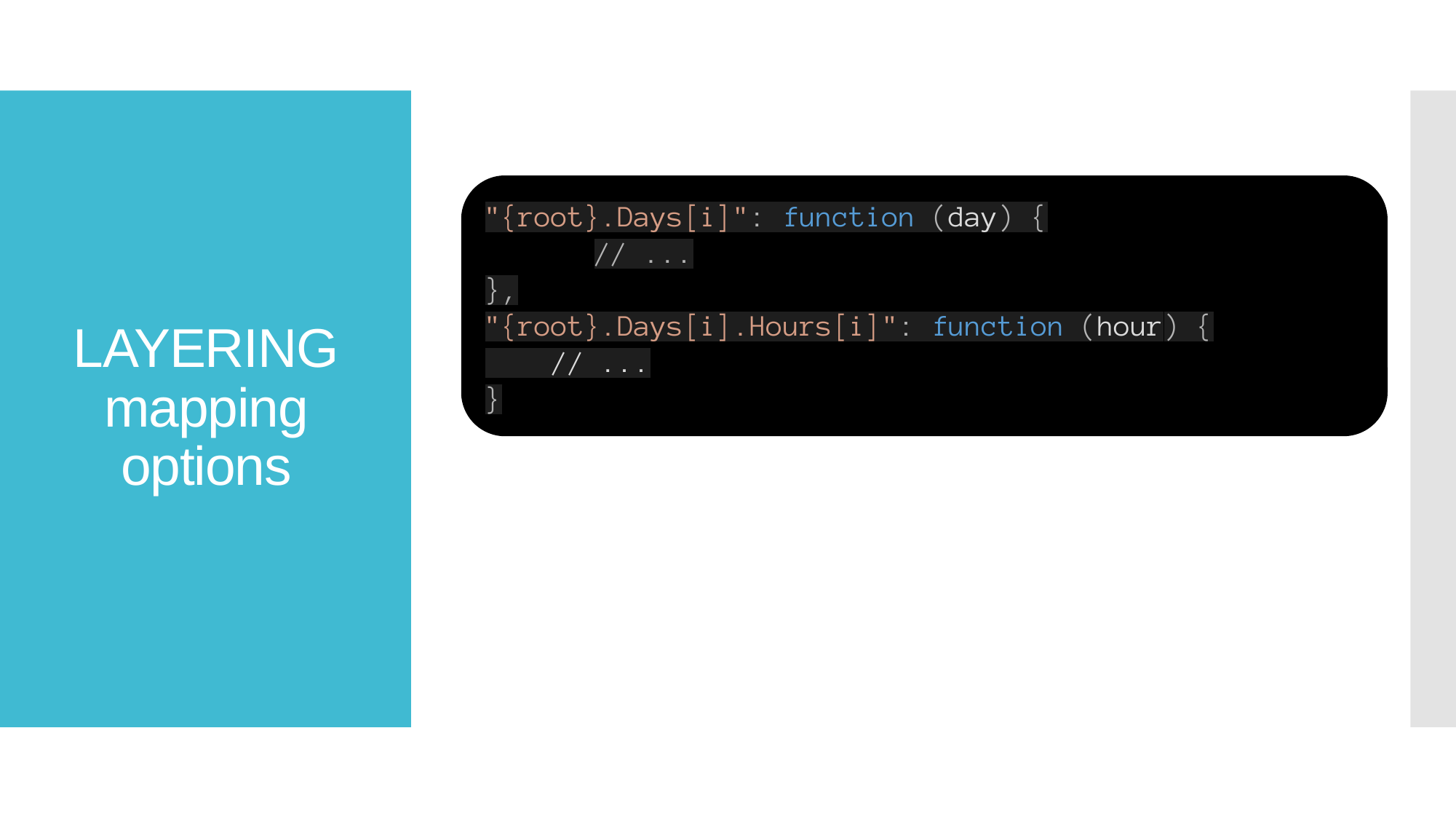

# LAYERING mapping options
"{root}.Days[i]": function (day) {
	// ...
},
"{root}.Days[i].Hours[i]": function (hour) {
    // ...
}